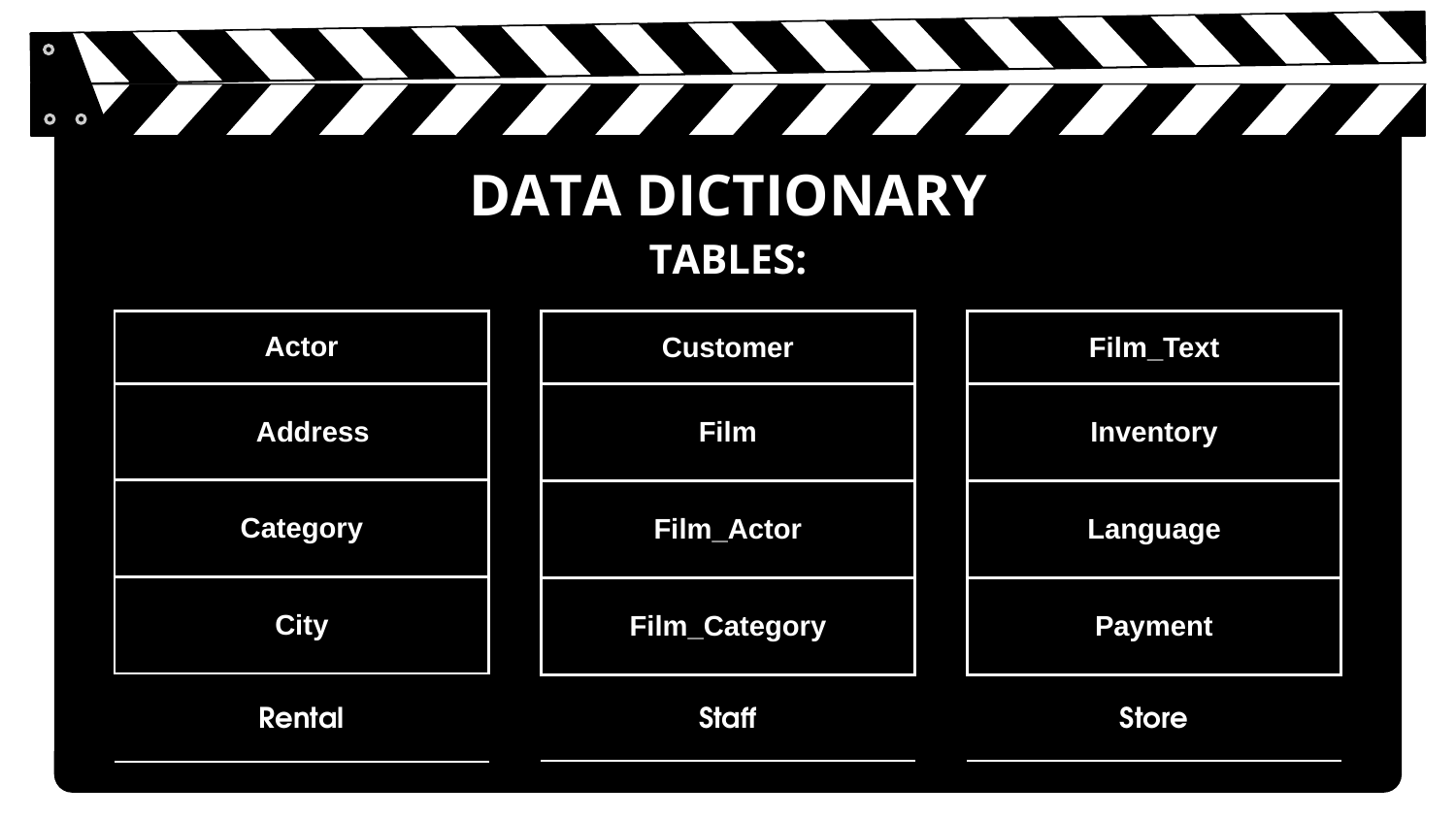

# DATA DICTIONARY
TABLES:
| Actor |
| --- |
| Address |
| Category |
| City |
| Customer |
| --- |
| Film |
| Film\_Actor |
| Film\_Category |
| Film\_Text |
| --- |
| Inventory |
| Language |
| Payment |
Store
Rental
Staff